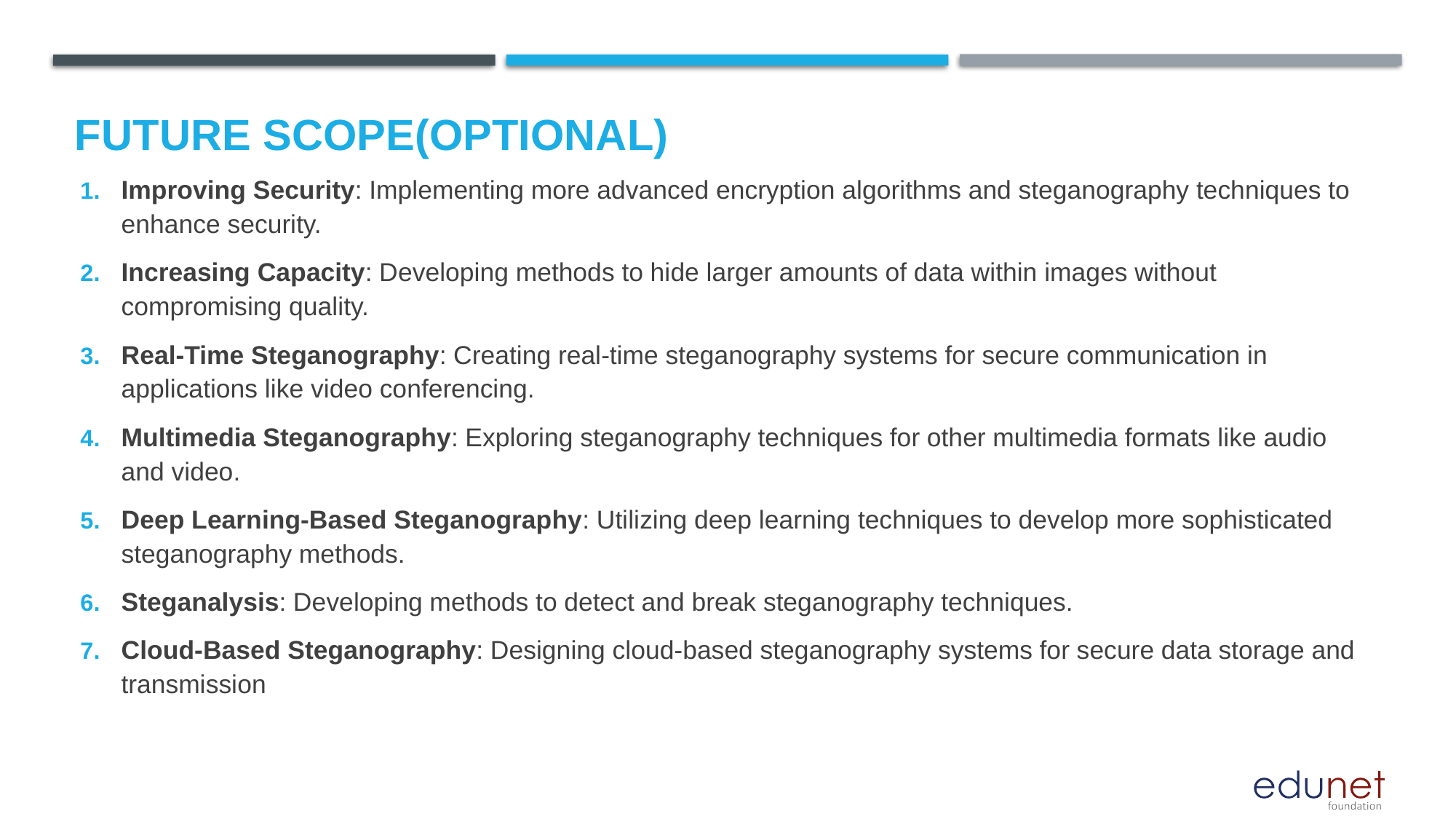

Future scope(optional)
Improving Security: Implementing more advanced encryption algorithms and steganography techniques to enhance security.
Increasing Capacity: Developing methods to hide larger amounts of data within images without compromising quality.
Real-Time Steganography: Creating real-time steganography systems for secure communication in applications like video conferencing.
Multimedia Steganography: Exploring steganography techniques for other multimedia formats like audio and video.
Deep Learning-Based Steganography: Utilizing deep learning techniques to develop more sophisticated steganography methods.
Steganalysis: Developing methods to detect and break steganography techniques.
Cloud-Based Steganography: Designing cloud-based steganography systems for secure data storage and transmission